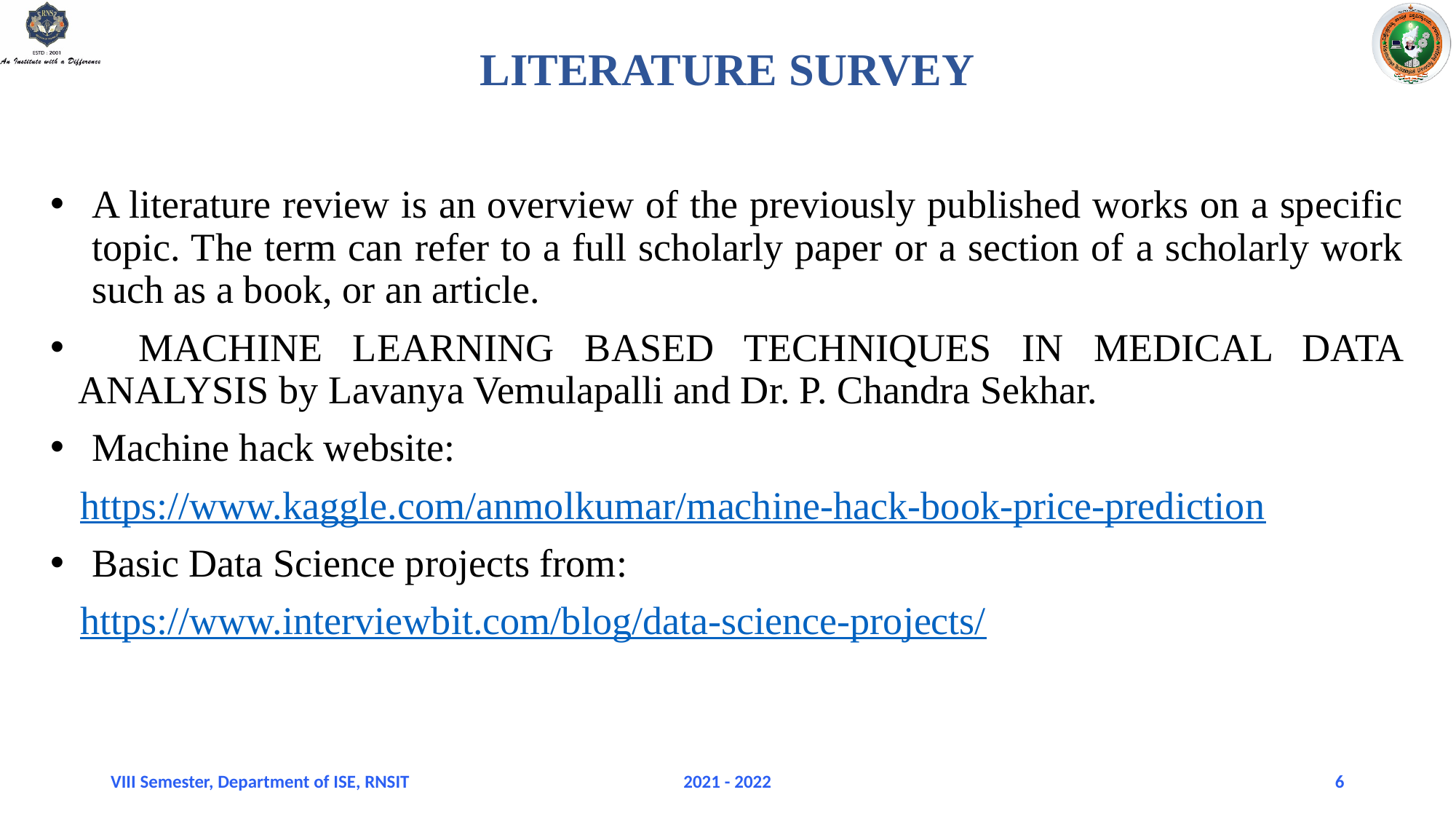

LITERATURE SURVEY
A literature review is an overview of the previously published works on a specific topic. The term can refer to a full scholarly paper or a section of a scholarly work such as a book, or an article.
  MACHINE LEARNING BASED TECHNIQUES IN MEDICAL DATA ANALYSIS by Lavanya Vemulapalli and Dr. P. Chandra Sekhar.
Machine hack website:
   https://www.kaggle.com/anmolkumar/machine-hack-book-price-prediction
Basic Data Science projects from:
   https://www.interviewbit.com/blog/data-science-projects/

VIII Semester, Department of ISE, RNSIT
2021 - 2022
6